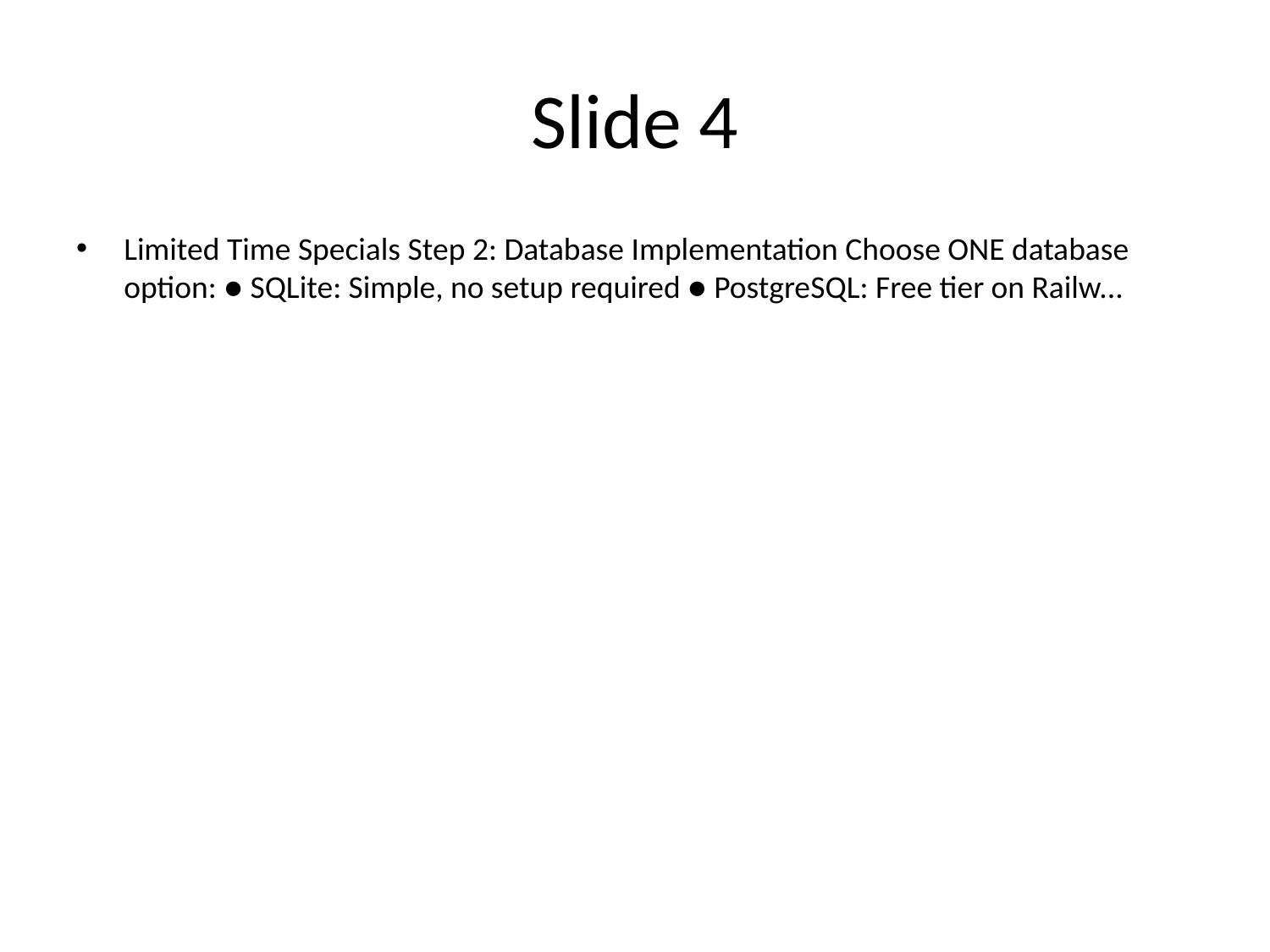

# Slide 4
Limited Time Specials Step 2: Database Implementation Choose ONE database option: ● SQLite: Simple, no setup required ● PostgreSQL: Free tier on Railw...